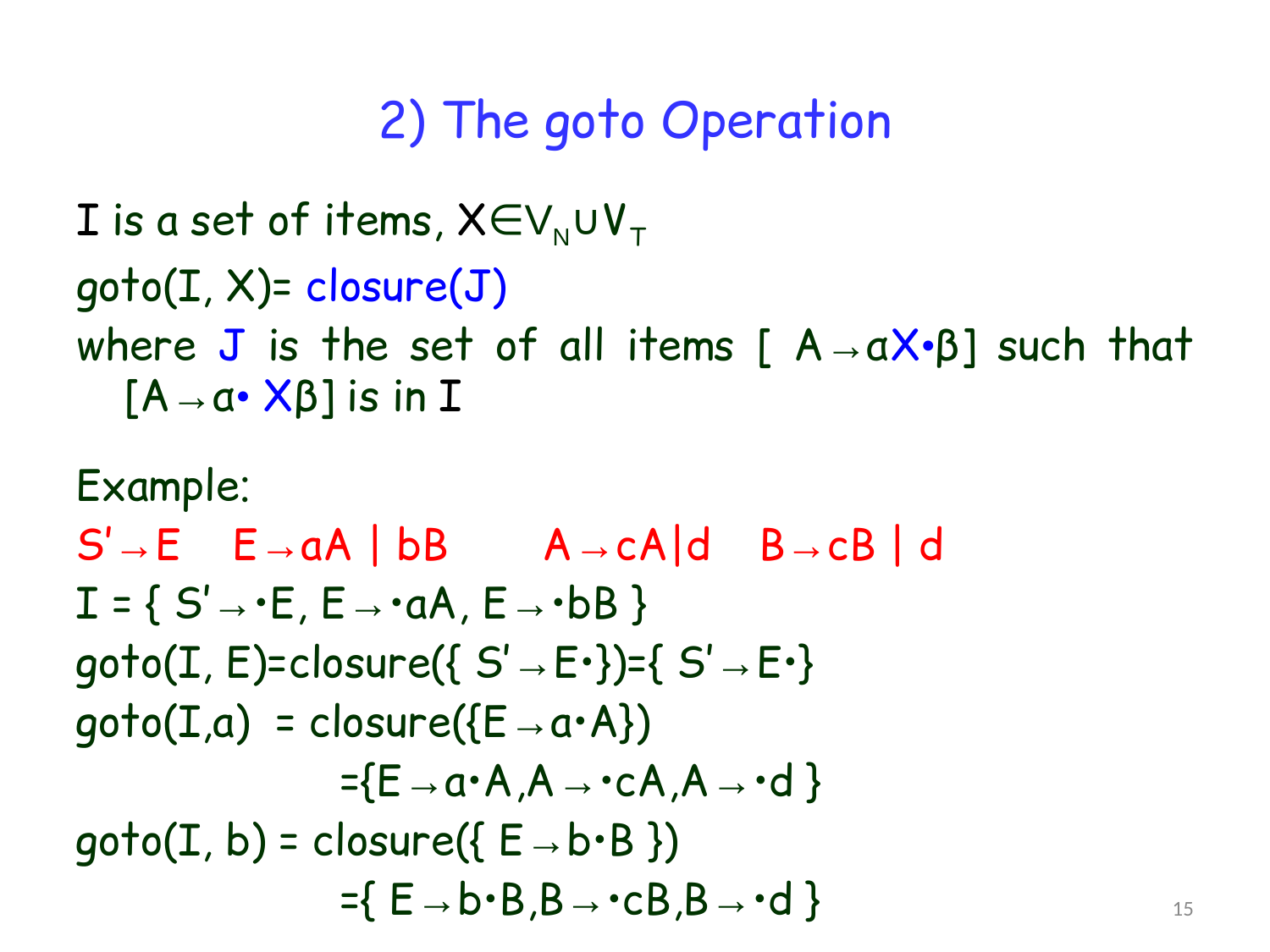

# 2) The goto Operation
I is a set of items, X∈VN∪VT
goto(I, X)= closure(J)
where J is the set of all items [ A→αX•β] such that [A→α• Xβ] is in I
Example:
S’→E    E→aA | bB	   A→cA|d	B→cB | d
I = { S’→•E, E→•aA, E→•bB }
goto(I, E)=closure({ S’→E•})={ S’→E•}
goto(I,a)  = closure({E→a•A})
		       ={E→a•A,A→•cA,A→•d }
goto(I, b) = closure({ E→b•B })
		       ={ E→b•B,B→•cB,B→•d }
15